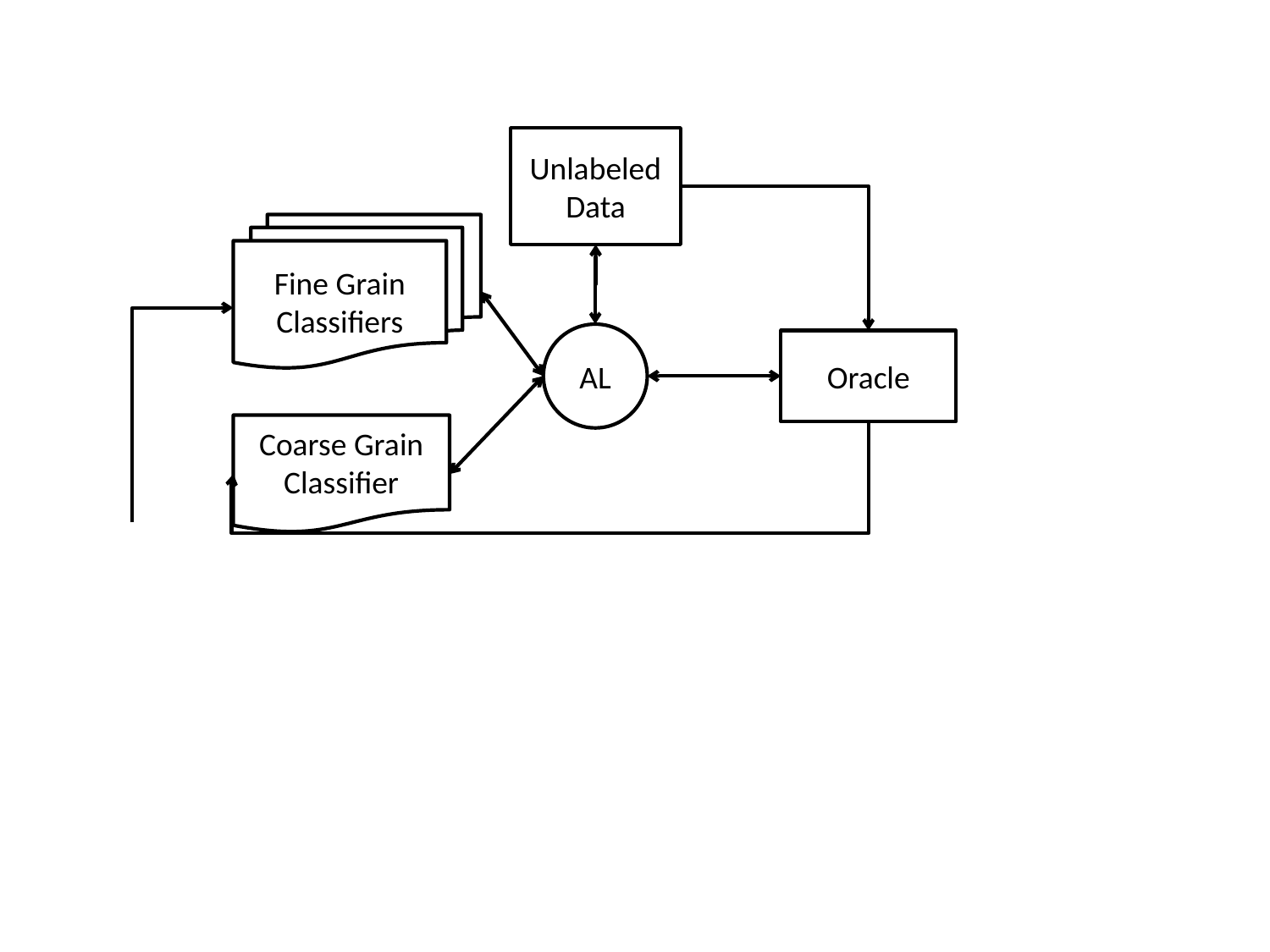

Unlabeled Data
Fine Grain
Classifiers
AL
Oracle
Coarse Grain
Classifier